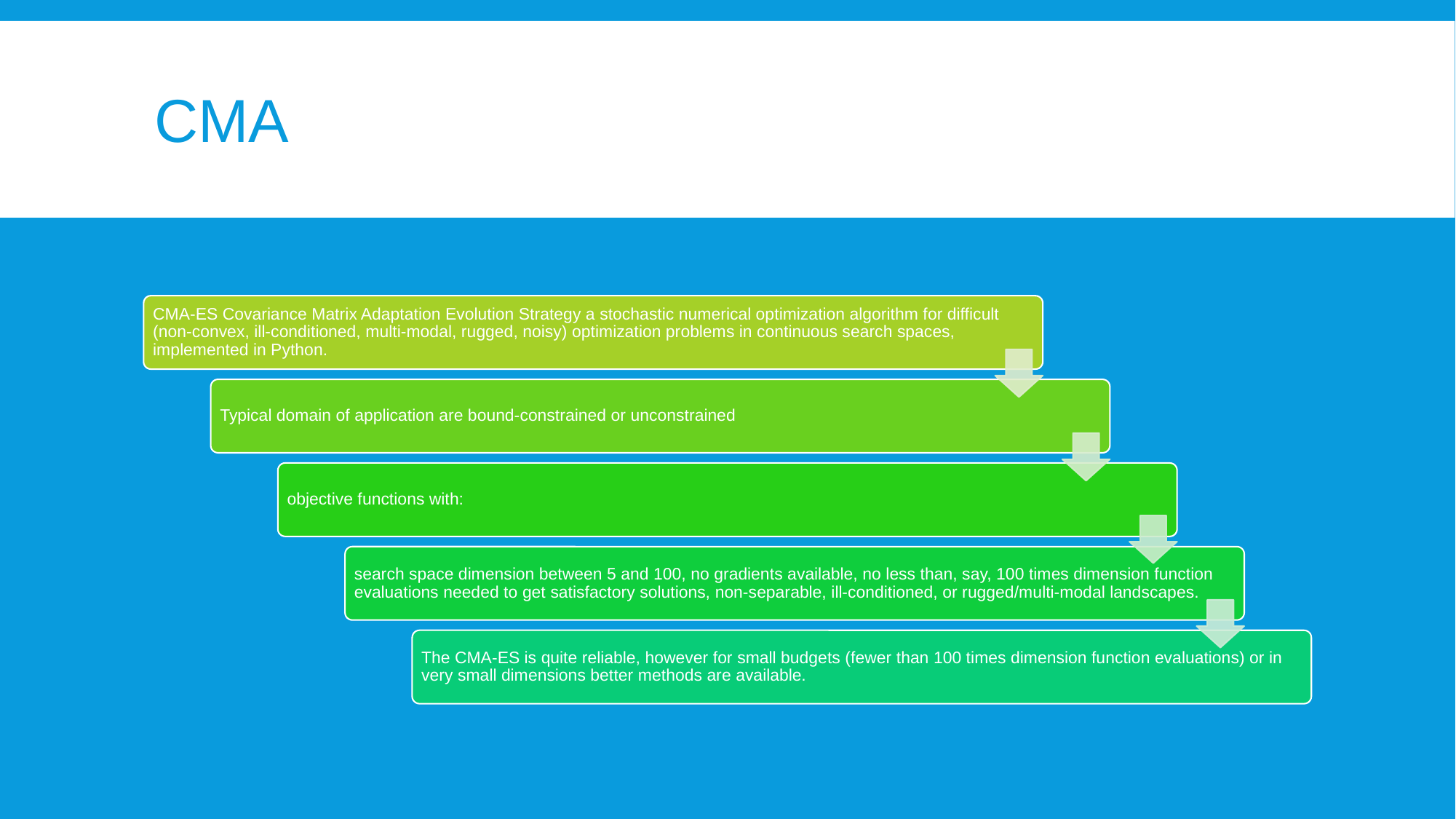

# cma
CMA-ES Covariance Matrix Adaptation Evolution Strategy a stochastic numerical optimization algorithm for difficult (non-convex, ill-conditioned, multi-modal, rugged, noisy) optimization problems in continuous search spaces, implemented in Python.
Typical domain of application are bound-constrained or unconstrained
objective functions with:
search space dimension between 5 and 100, no gradients available, no less than, say, 100 times dimension function evaluations needed to get satisfactory solutions, non-separable, ill-conditioned, or rugged/multi-modal landscapes.
The CMA-ES is quite reliable, however for small budgets (fewer than 100 times dimension function evaluations) or in very small dimensions better methods are available.